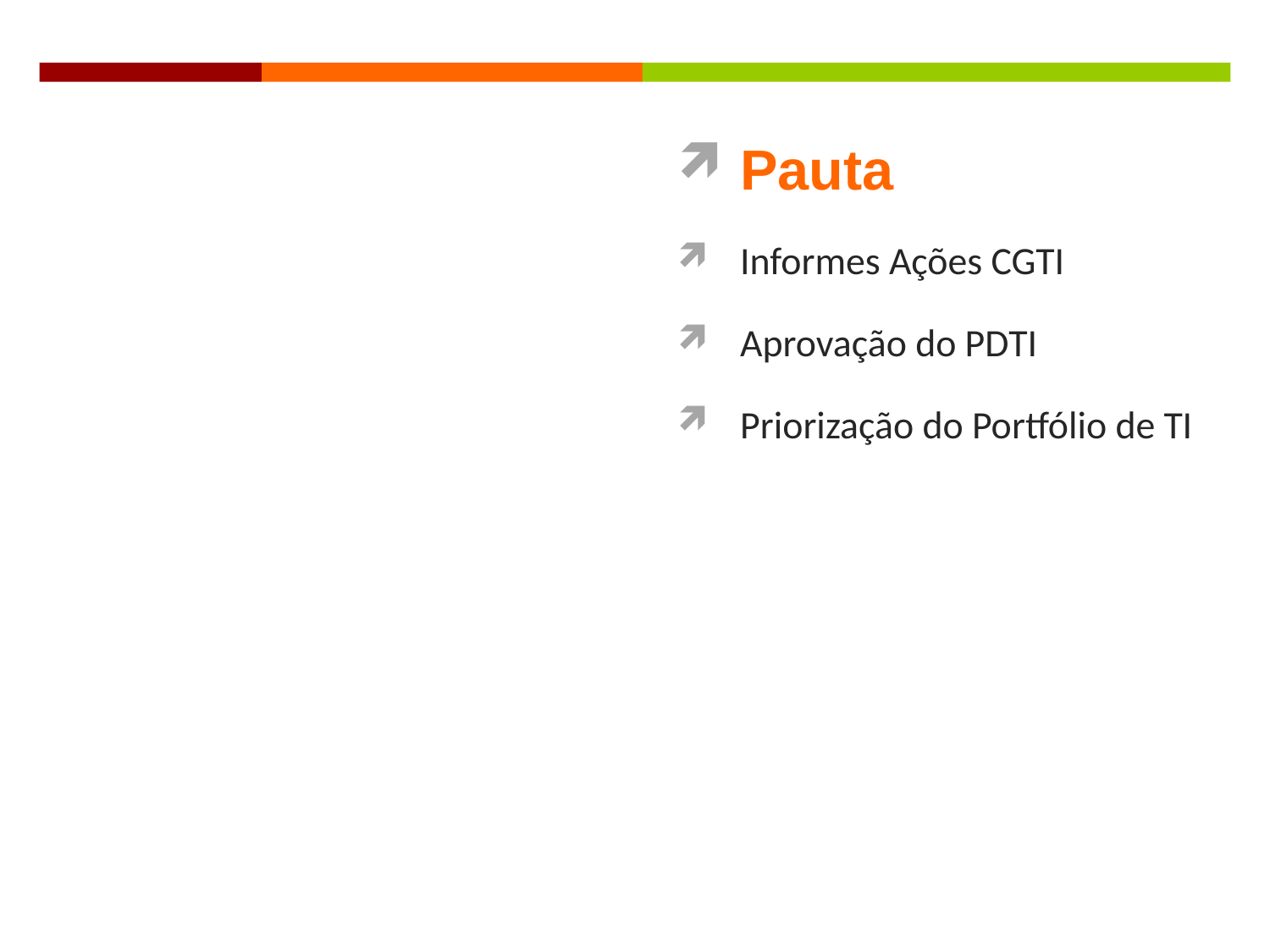

Pauta
Informes Ações CGTI
Aprovação do PDTI
Priorização do Portfólio de TI